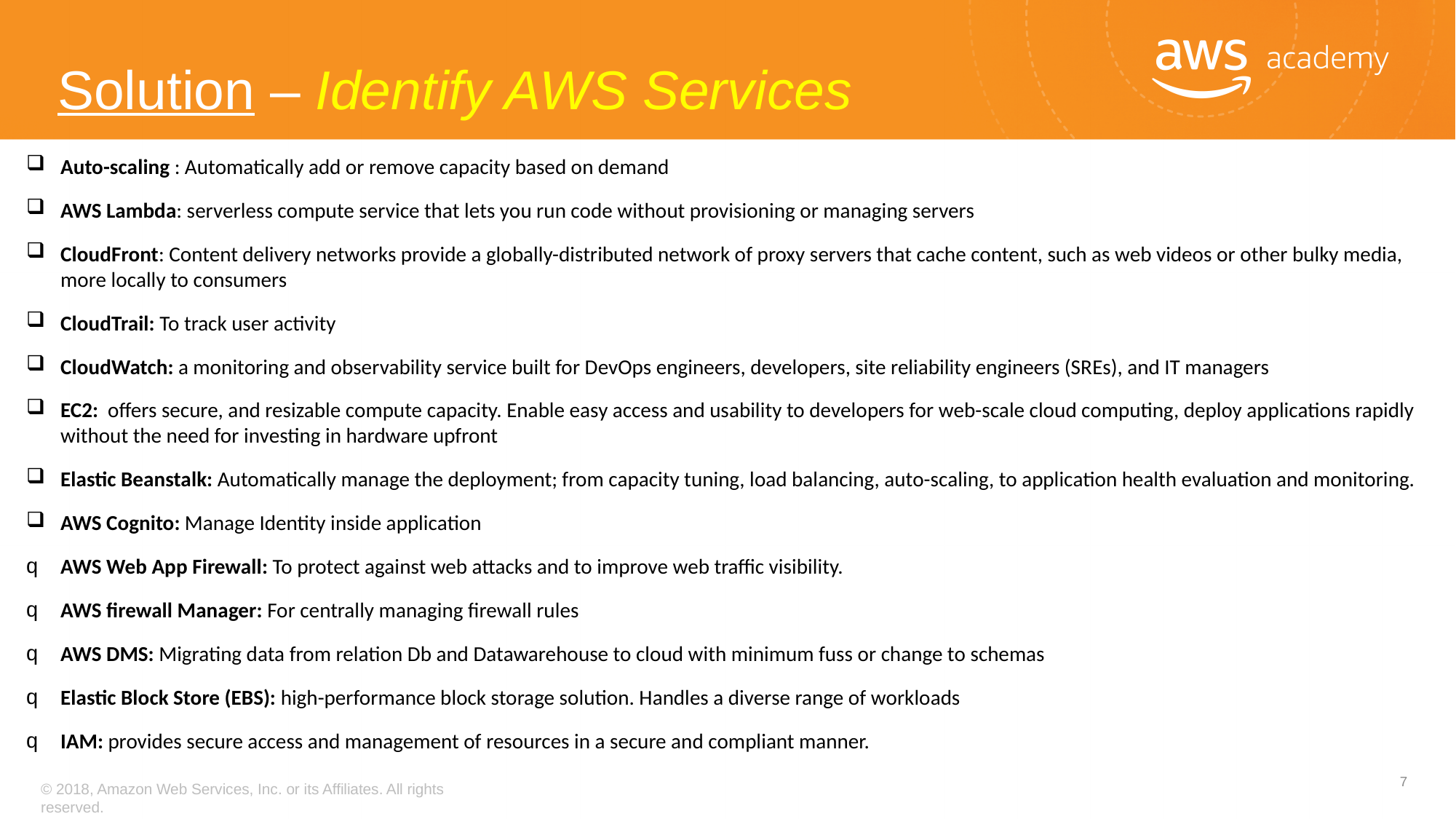

Solution – Identify AWS Services
Auto-scaling : Automatically add or remove capacity based on demand
AWS Lambda: serverless compute service that lets you run code without provisioning or managing servers
CloudFront: Content delivery networks provide a globally-distributed network of proxy servers that cache content, such as web videos or other bulky media, more locally to consumers
CloudTrail: To track user activity
CloudWatch: a monitoring and observability service built for DevOps engineers, developers, site reliability engineers (SREs), and IT managers
EC2:  offers secure, and resizable compute capacity. Enable easy access and usability to developers for web-scale cloud computing, deploy applications rapidly without the need for investing in hardware upfront
Elastic Beanstalk: Automatically manage the deployment; from capacity tuning, load balancing, auto-scaling, to application health evaluation and monitoring.
AWS Cognito: Manage Identity inside application
AWS Web App Firewall: To protect against web attacks and to improve web traffic visibility.
AWS firewall Manager: For centrally managing firewall rules
AWS DMS: Migrating data from relation Db and Datawarehouse to cloud with minimum fuss or change to schemas
Elastic Block Store (EBS): high-performance block storage solution. Handles a diverse range of workloads
IAM: provides secure access and management of resources in a secure and compliant manner.

7